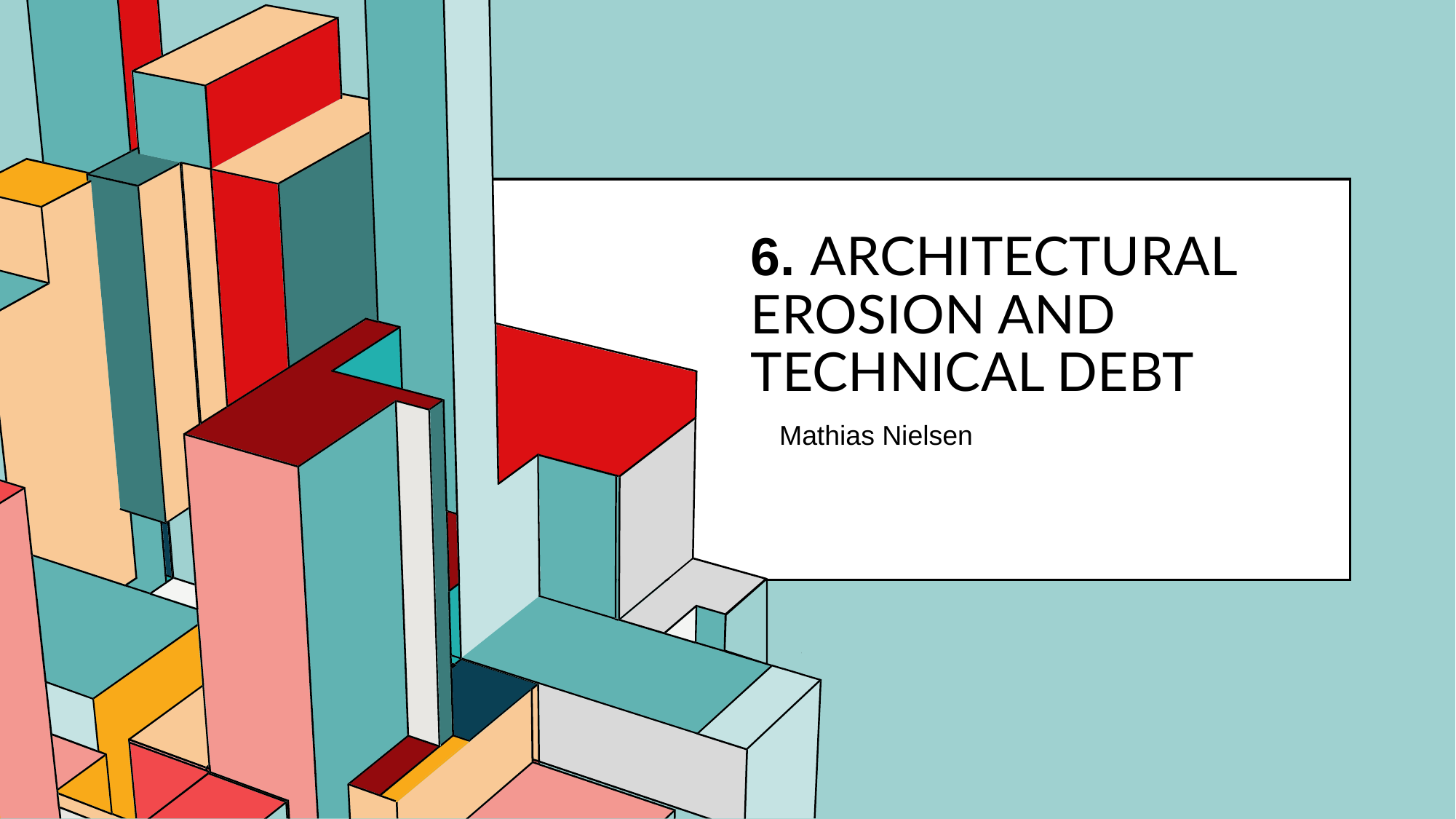

# 6. Architectural Erosion and Technical Debt
Mathias Nielsen